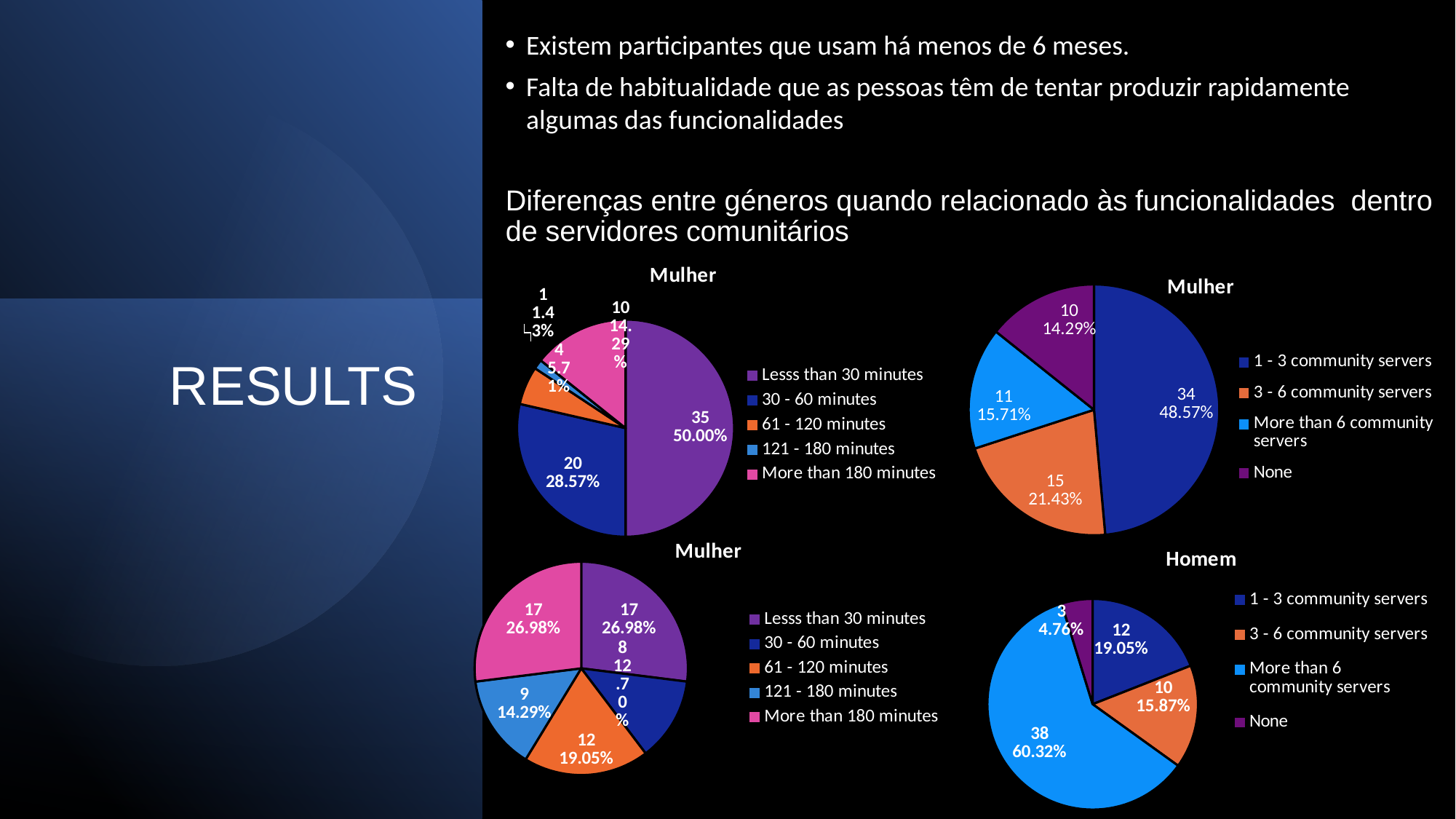

Existem participantes que usam há menos de 6 meses.
Falta de habitualidade que as pessoas têm de tentar produzir rapidamente algumas das funcionalidades
Diferenças entre géneros quando relacionado às funcionalidades  dentro de servidores comunitários

### Chart: Mulher

| Category |  |
|---|---|
| Lesss than 30 minutes | 35.0 |
| 30 - 60 minutes | 20.0 |
| 61 - 120 minutes | 4.0 |
| 121 - 180 minutes | 1.0 |
| More than 180 minutes | 10.0 |

### Chart: Mulher

| Category |  |
|---|---|
| 1 - 3 community servers | 34.0 |
| 3 - 6 community servers | 15.0 |
| More than 6 community servers | 11.0 |
| None | 10.0 |
# RESULTS

### Chart: Mulher

| Category |  |
|---|---|
| Lesss than 30 minutes | 17.0 |
| 30 - 60 minutes | 8.0 |
| 61 - 120 minutes | 12.0 |
| 121 - 180 minutes | 9.0 |
| More than 180 minutes | 17.0 |

### Chart: Homem

| Category | Vendas |
|---|---|
| 1 - 3 community servers | 12.0 |
| 3 - 6 community servers | 10.0 |
| More than 6 community servers | 38.0 |
| None | 3.0 |